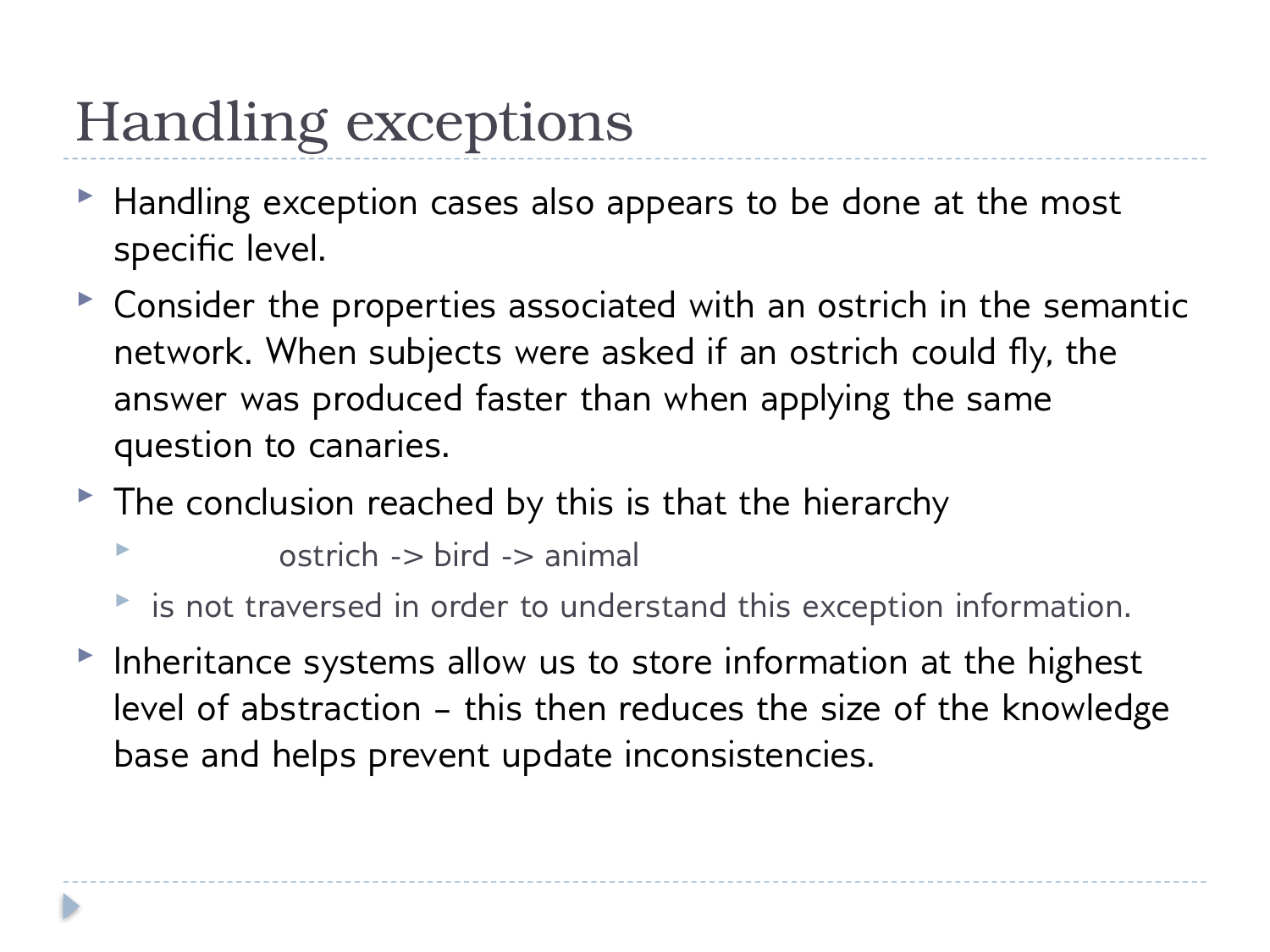

# Handling exceptions
Handling exception cases also appears to be done at the most specific level.
Consider the properties associated with an ostrich in the semantic network. When subjects were asked if an ostrich could fly, the answer was produced faster than when applying the same question to canaries.
The conclusion reached by this is that the hierarchy
	ostrich -> bird -> animal
is not traversed in order to understand this exception information.
Inheritance systems allow us to store information at the highest level of abstraction – this then reduces the size of the knowledge base and helps prevent update inconsistencies.